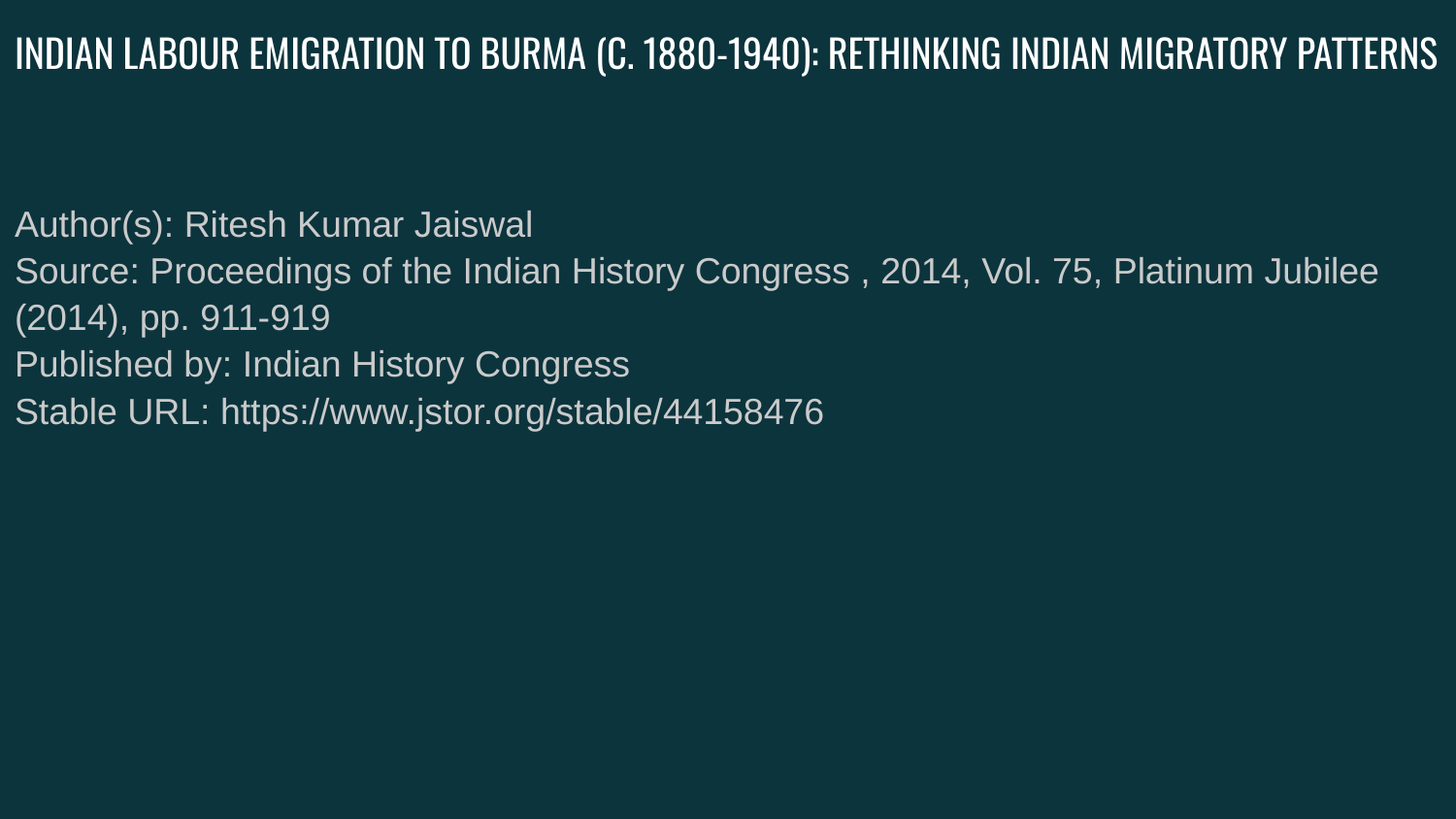

# INDIAN LABOUR EMIGRATION TO BURMA (C. 1880-1940): RETHINKING INDIAN MIGRATORY PATTERNS

Author(s): Ritesh Kumar Jaiswal
Source: Proceedings of the Indian History Congress , 2014, Vol. 75, Platinum Jubilee (2014), pp. 911-919
Published by: Indian History Congress
Stable URL: https://www.jstor.org/stable/44158476